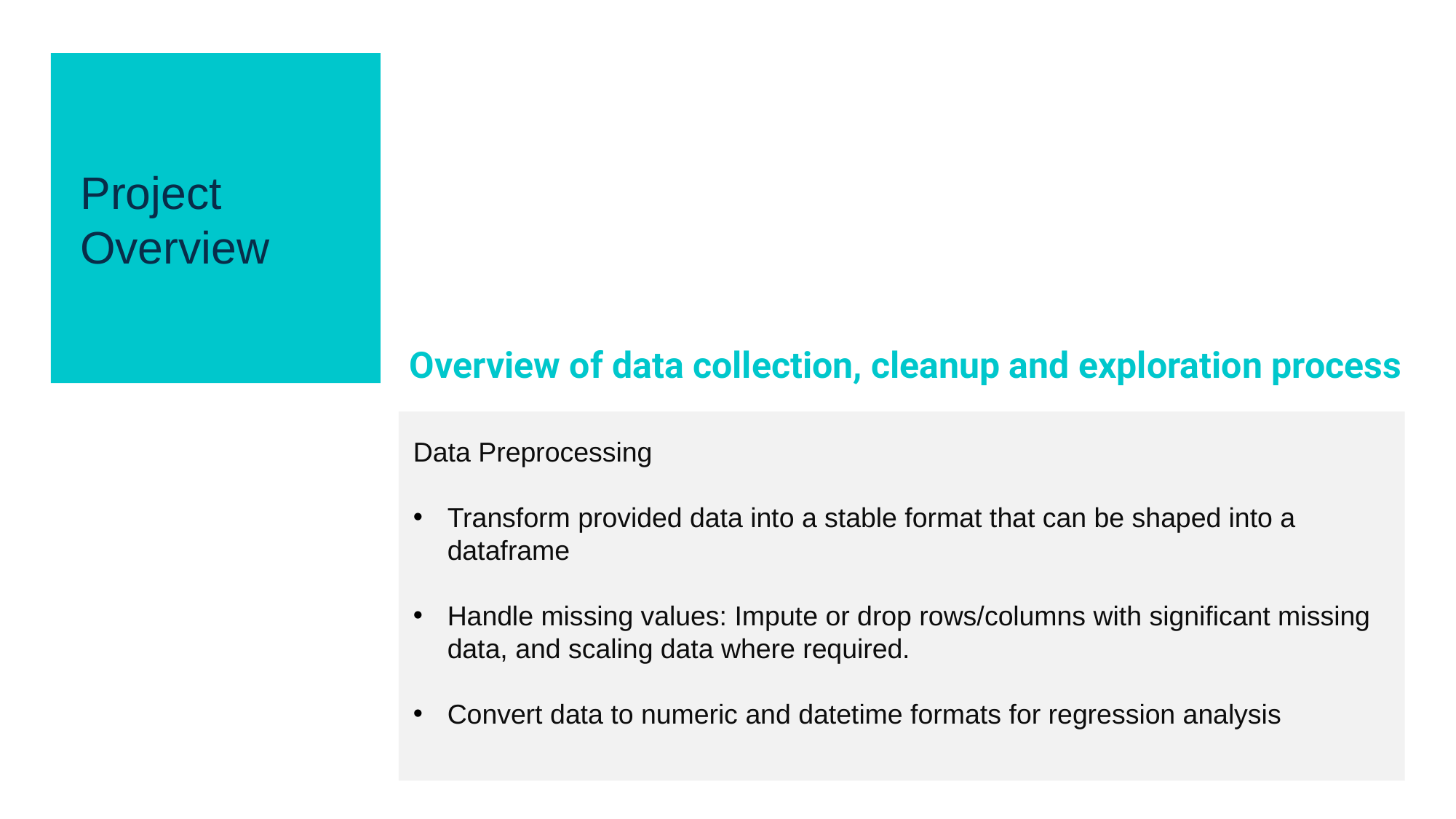

Project Overview
Overview of data collection, cleanup and exploration process

Data Preprocessing

Transform provided data into a stable format that can be shaped into a dataframe

Handle missing values: Impute or drop rows/columns with significant missing data, and scaling data where required.

Convert data to numeric and datetime formats for regression analysis